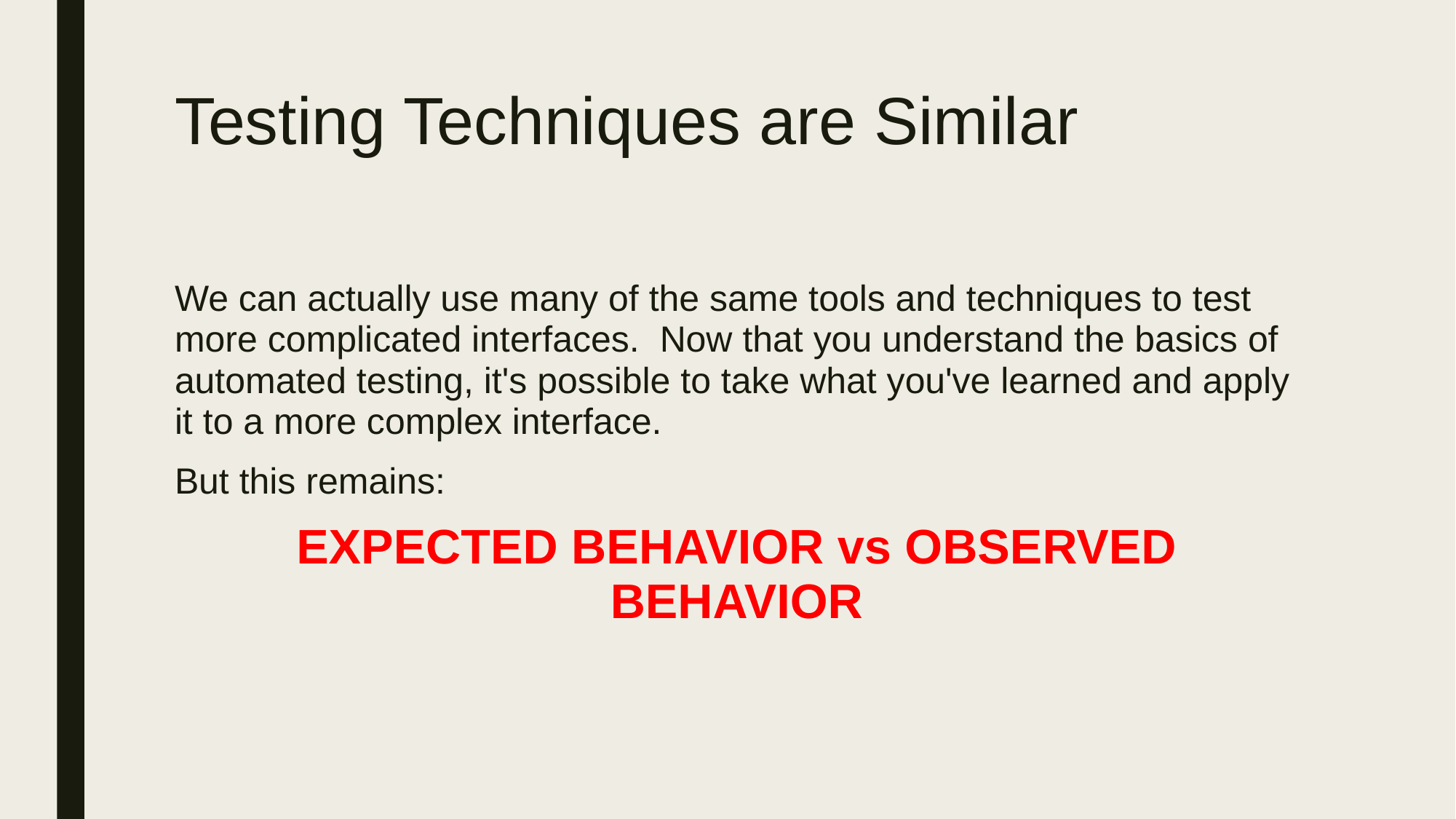

# Testing Techniques are Similar
We can actually use many of the same tools and techniques to test more complicated interfaces.  Now that you understand the basics of automated testing, it's possible to take what you've learned and apply it to a more complex interface.
But this remains:
EXPECTED BEHAVIOR vs OBSERVED BEHAVIOR